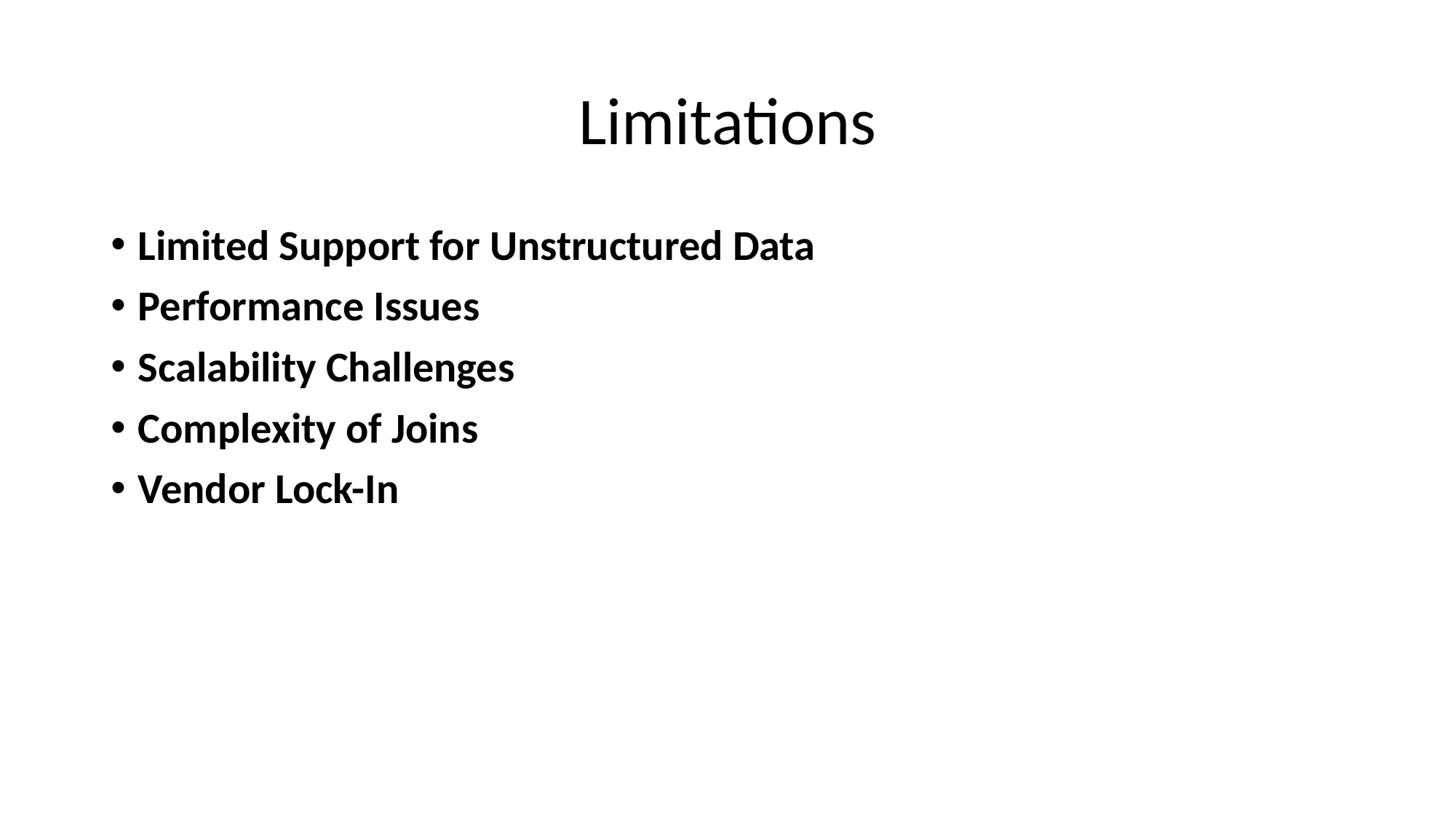

# Limitations
Limited Support for Unstructured Data
Performance Issues
Scalability Challenges
Complexity of Joins
Vendor Lock-In